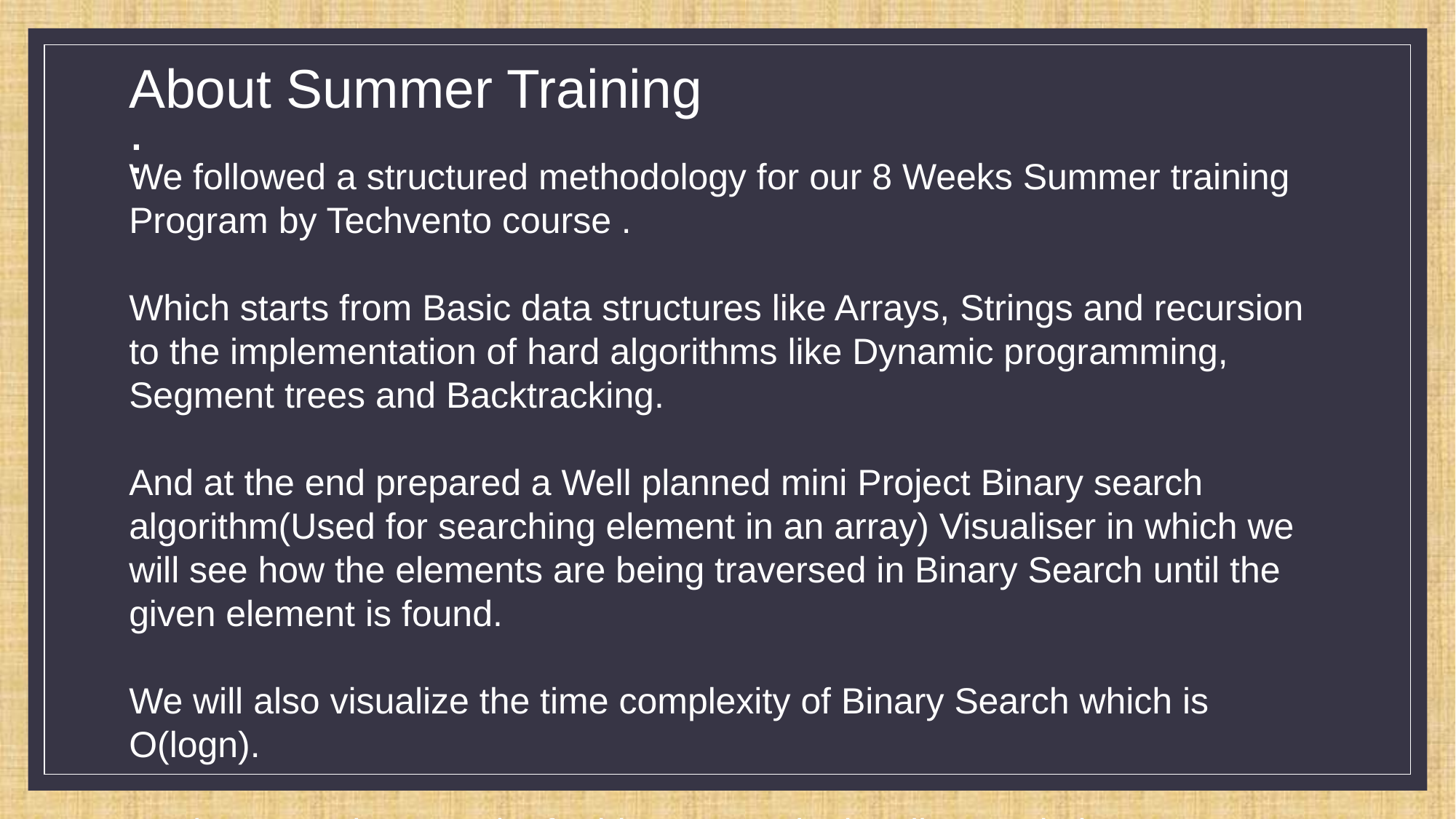

About Summer Training :
We followed a structured methodology for our 8 Weeks Summer training Program by Techvento course .

Which starts from Basic data structures like Arrays, Strings and recursion to the implementation of hard algorithms like Dynamic programming, Segment trees and Backtracking.

And at the end prepared a Well planned mini Project Binary search algorithm(Used for searching element in an array) Visualiser in which we will see how the elements are being traversed in Binary Search until the given element is found.

We will also visualize the time complexity of Binary Search which is O(logn).

We have used Javascript for binary search visualiser and also GUI(Graphic User Interface).